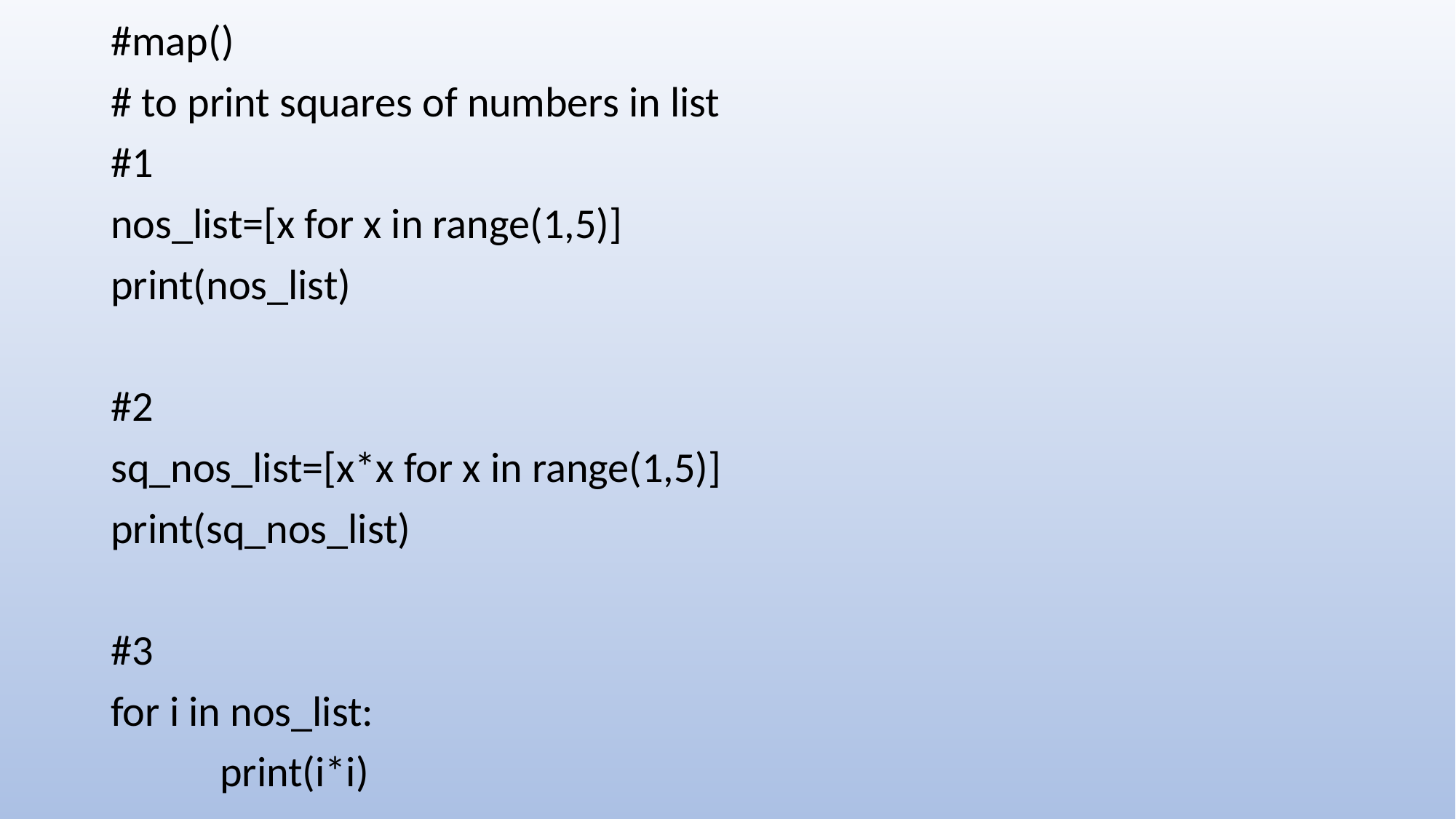

#map()
# to print squares of numbers in list
#1
nos_list=[x for x in range(1,5)]
print(nos_list)

#2
sq_nos_list=[x*x for x in range(1,5)]
print(sq_nos_list)

#3
for i in nos_list:
	print(i*i)